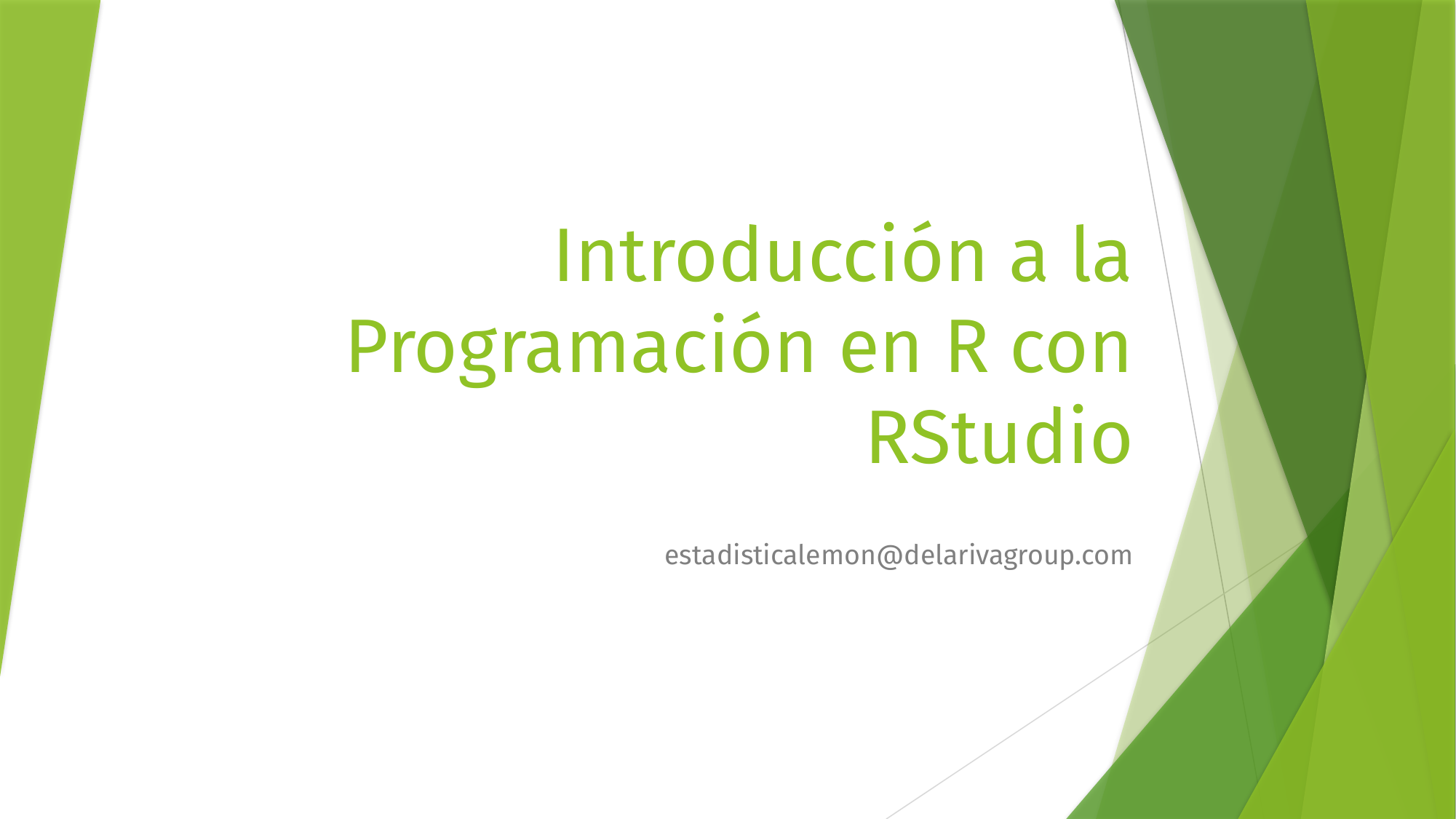

# Introducción a la Programación en R con RStudio

estadisticalemon@delarivagroup.com